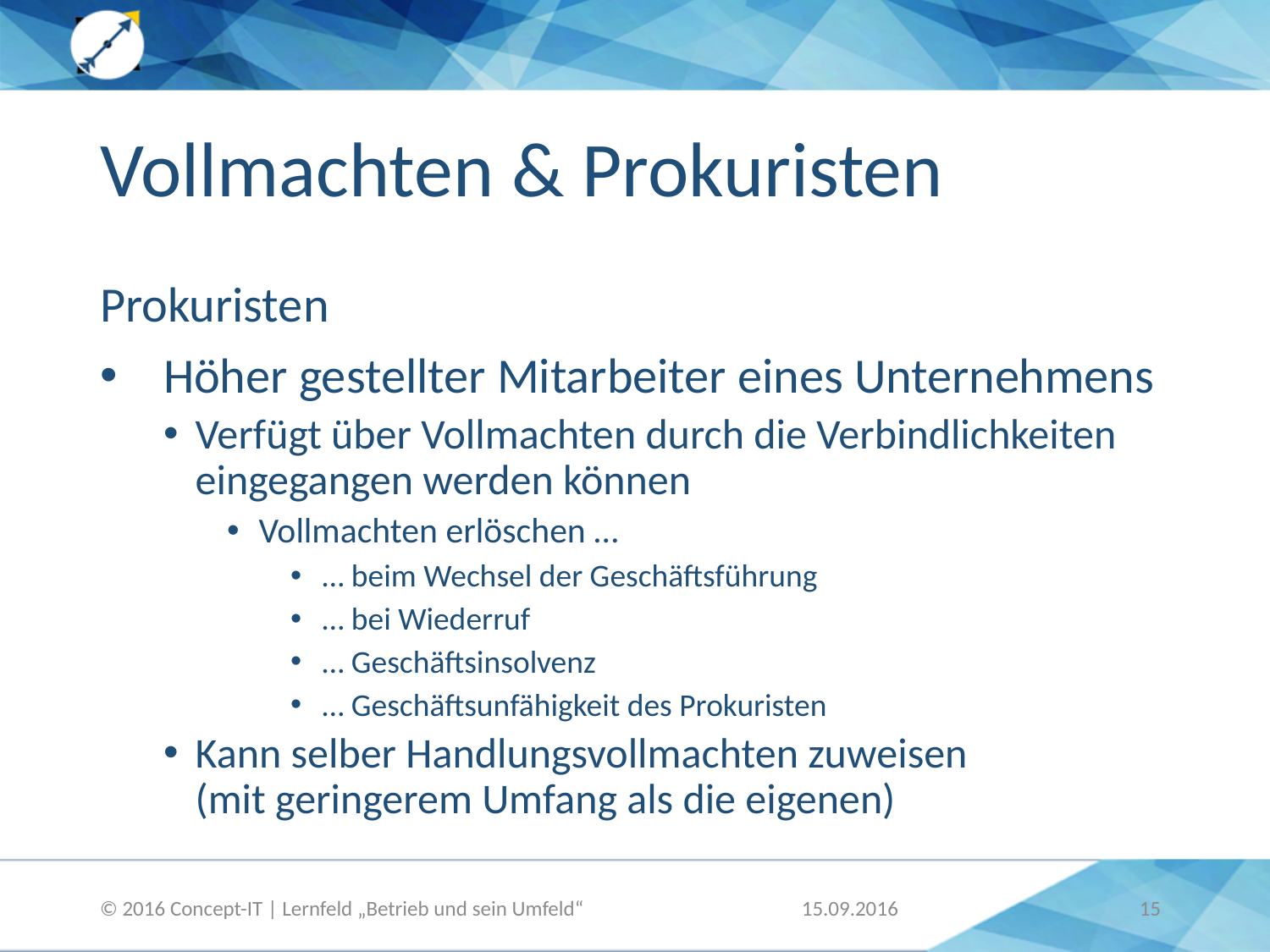

# Vollmachten & Prokuristen
Prokuristen
Höher gestellter Mitarbeiter eines Unternehmens
Verfügt über Vollmachten durch die Verbindlichkeiten eingegangen werden können
Vollmachten erlöschen …
… beim Wechsel der Geschäftsführung
… bei Wiederruf
… Geschäftsinsolvenz
… Geschäftsunfähigkeit des Prokuristen
Kann selber Handlungsvollmachten zuweisen                (mit geringerem Umfang als die eigenen)

15.09.2016
15
© 2016 Concept-IT | Lernfeld „Betrieb und sein Umfeld“